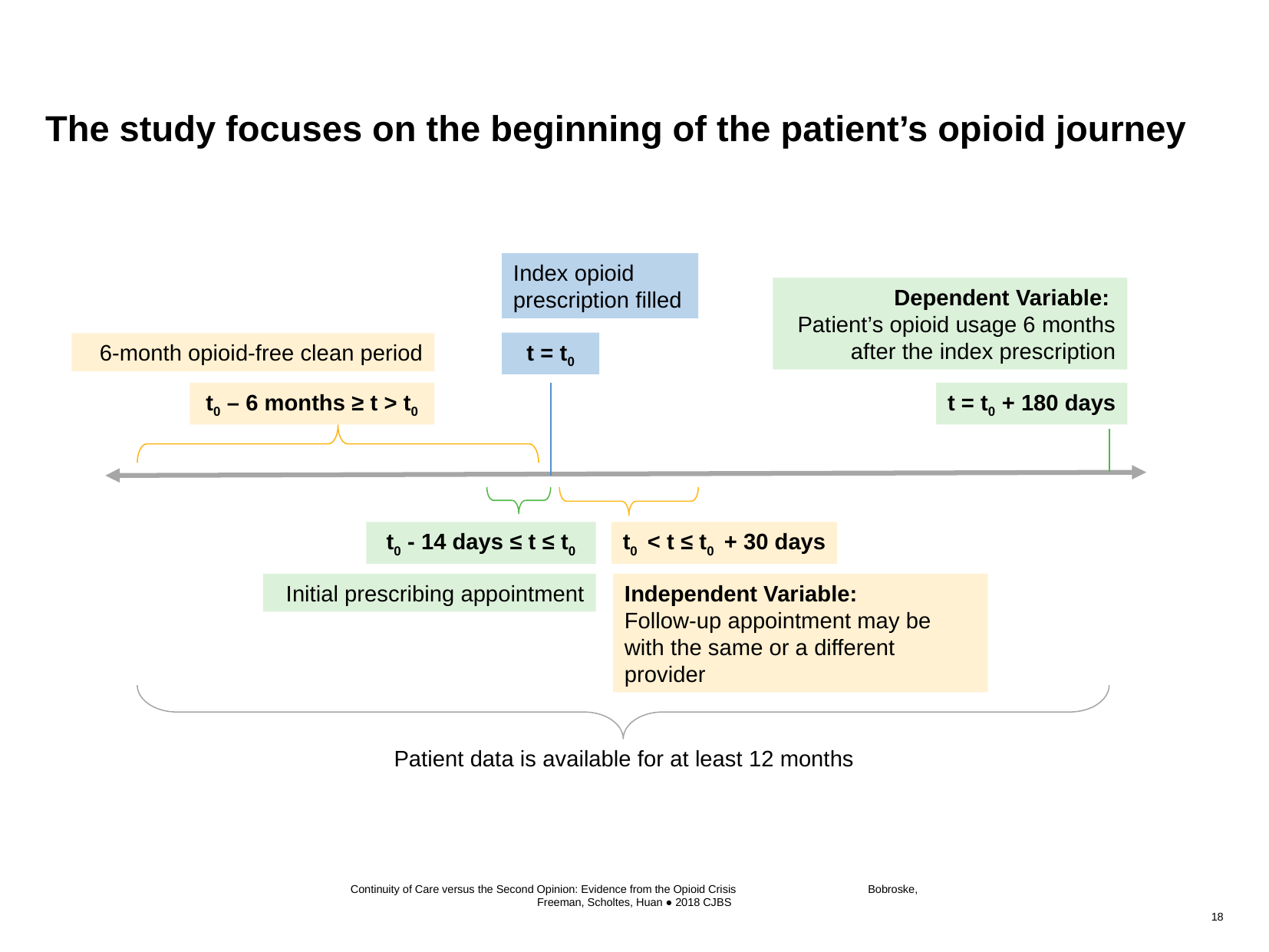

# The study focuses on the beginning of the patient’s opioid journey

Index opioid prescription filled
Dependent Variable:
Patient’s opioid usage 6 months after the index prescription
t = t0
6-month opioid-free clean period
t0 – 6 months ≥ t > t0
t = t0 + 180 days

t0 - 14 days ≤ t ≤ t0
t0  < t ≤ t0  + 30 days
Initial prescribing appointment
Independent Variable:
Follow-up appointment may be with the same or a different provider
Patient data is available for at least 12 months
Continuity of Care versus the Second Opinion: Evidence from the Opioid Crisis                                           Bobroske, Freeman, Scholtes, Huan ● 2018 CJBS
18